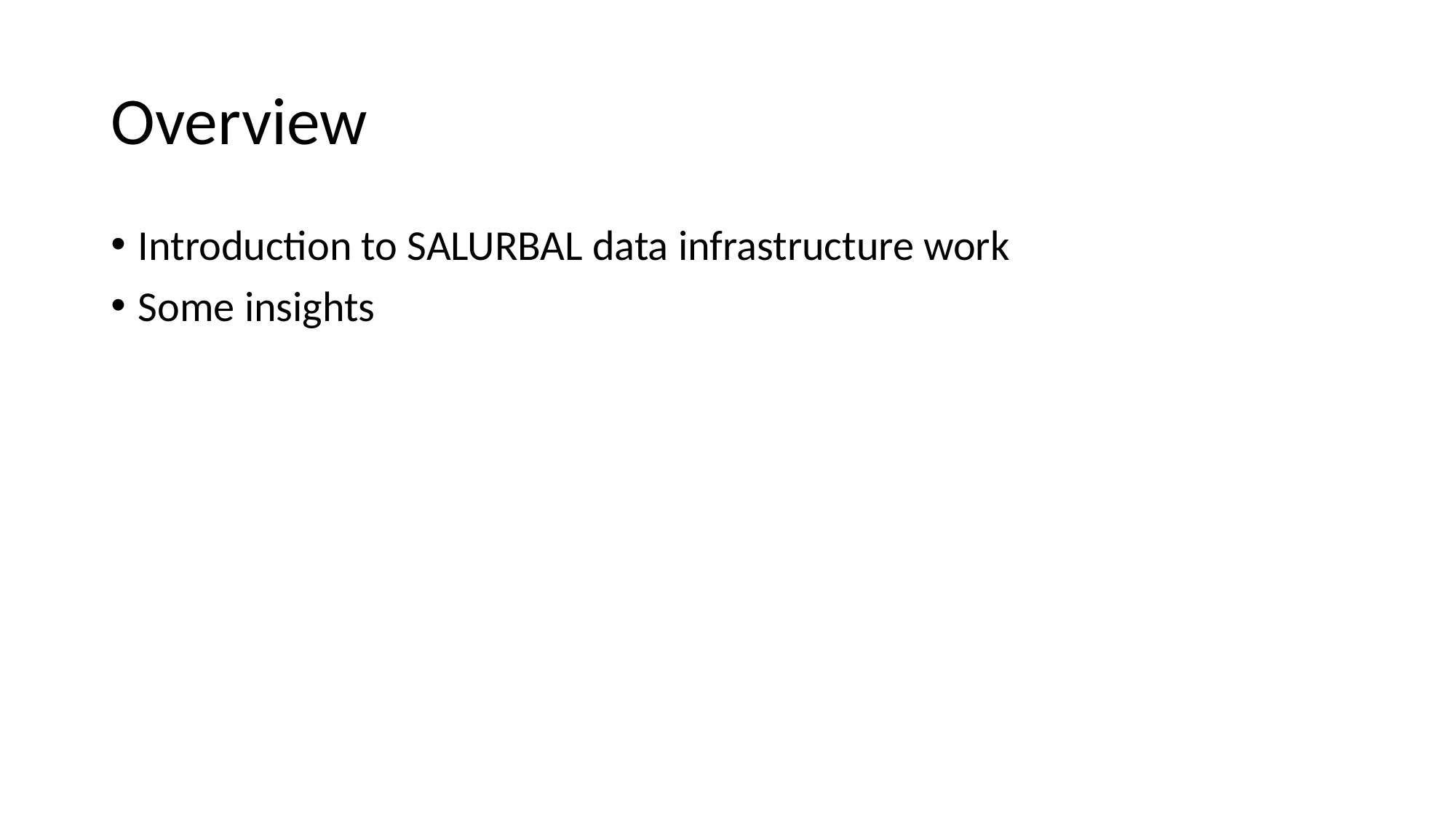

# Overview
Introduction to SALURBAL data infrastructure work
Some insights